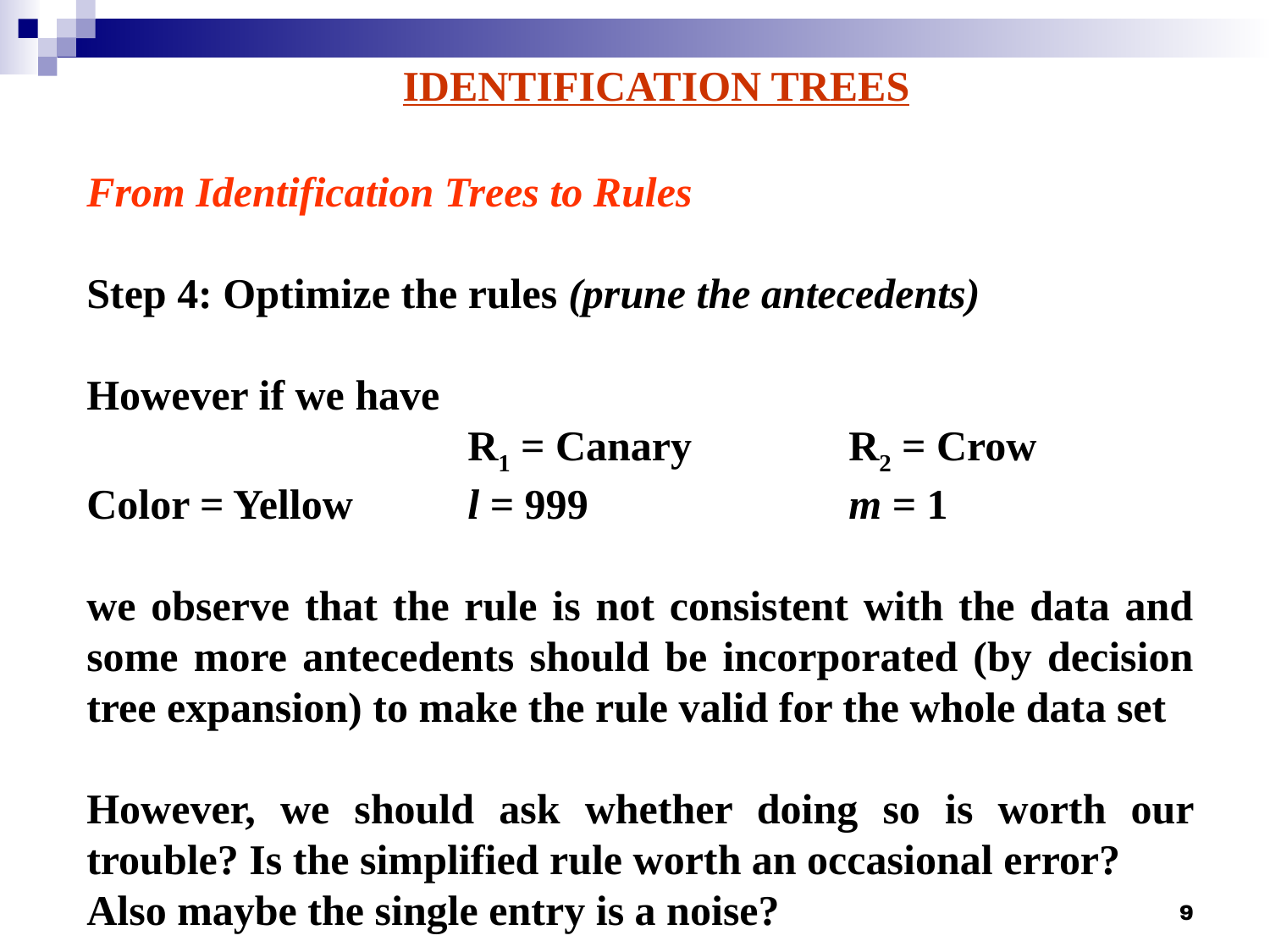

IDENTIFICATION TREES
From Identification Trees to Rules

Step 4: Optimize the rules (prune the antecedents)

However if we have
			R1 = Canary		R2 = Crow
Color = Yellow	l = 999			m = 1

we observe that the rule is not consistent with the data and some more antecedents should be incorporated (by decision tree expansion) to make the rule valid for the whole data set

However, we should ask whether doing so is worth our trouble? Is the simplified rule worth an occasional error?
Also maybe the single entry is a noise?
9